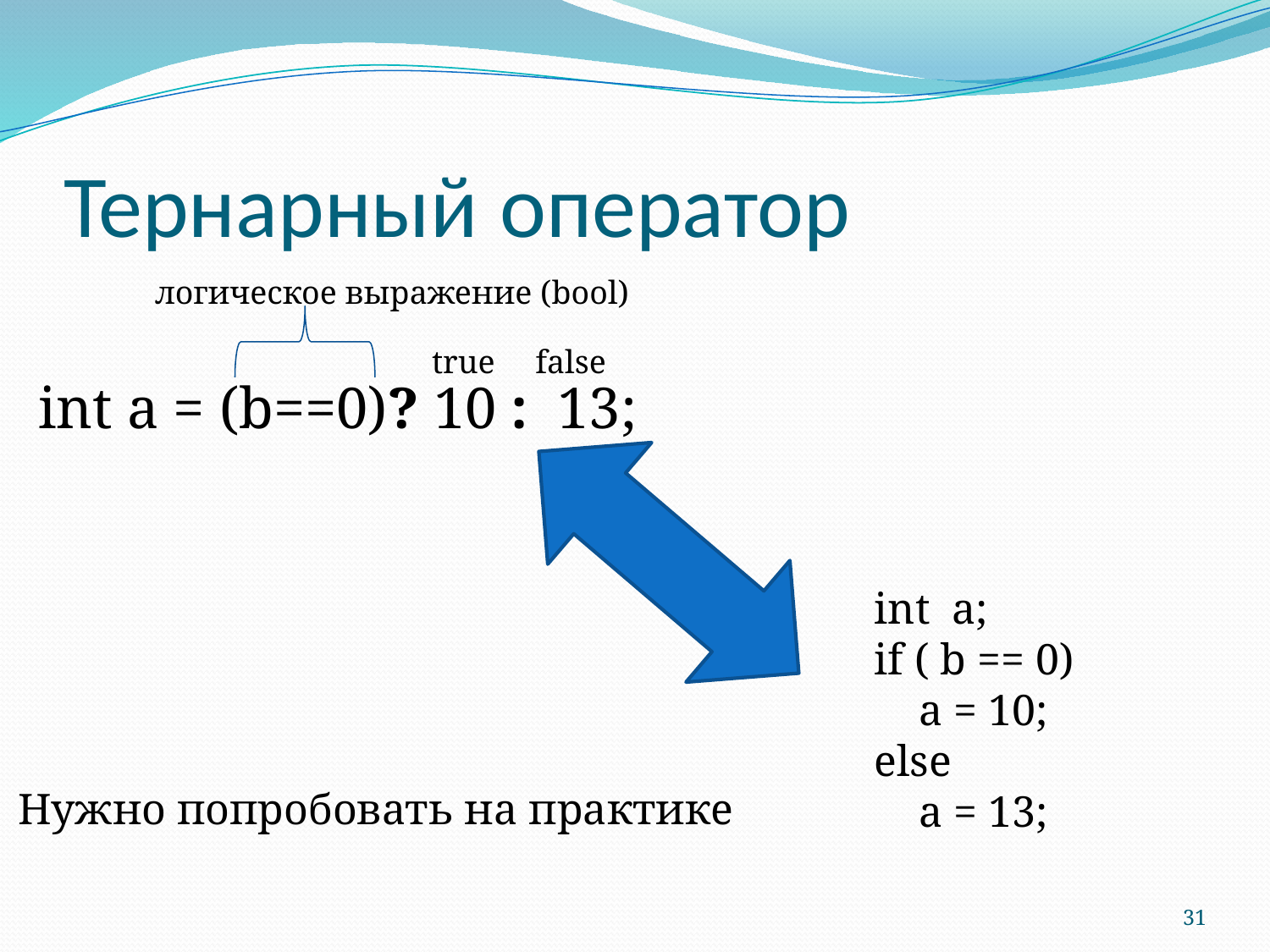

# Тернарный оператор
логическое выражение (bool)

true
false
int a = (b==0)? 10 :  13;

int  a;
if ( b == 0)
    a = 10;
else
    a = 13;
Нужно попробовать на практике
31